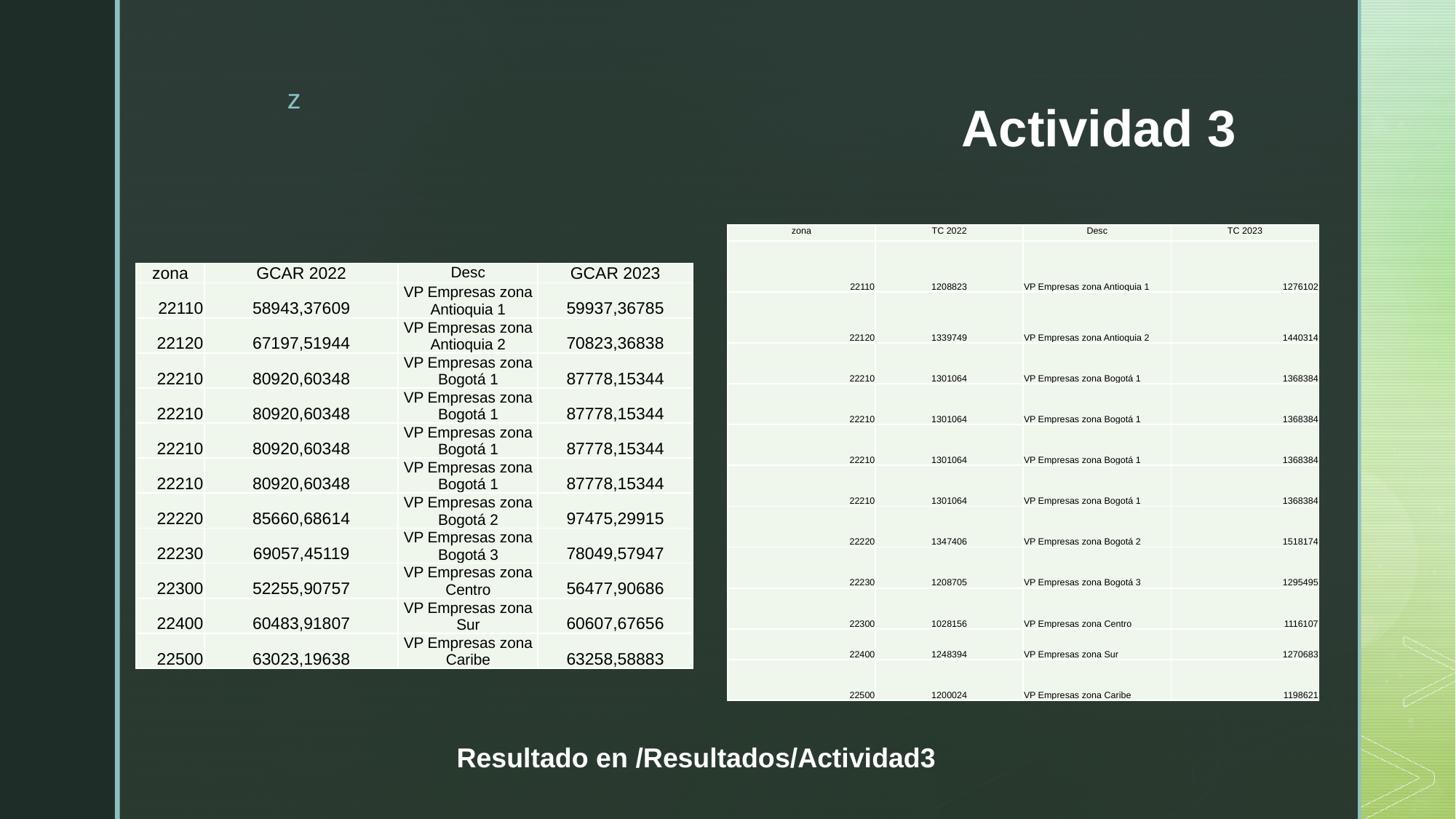

# Actividad 3
| zona | TC 2022 | Desc | TC 2023 |
| --- | --- | --- | --- |
| 22110 | 1208823 | VP Empresas zona Antioquia 1 | 1276102 |
| 22120 | 1339749 | VP Empresas zona Antioquia 2 | 1440314 |
| 22210 | 1301064 | VP Empresas zona Bogotá 1 | 1368384 |
| 22210 | 1301064 | VP Empresas zona Bogotá 1 | 1368384 |
| 22210 | 1301064 | VP Empresas zona Bogotá 1 | 1368384 |
| 22210 | 1301064 | VP Empresas zona Bogotá 1 | 1368384 |
| 22220 | 1347406 | VP Empresas zona Bogotá 2 | 1518174 |
| 22230 | 1208705 | VP Empresas zona Bogotá 3 | 1295495 |
| 22300 | 1028156 | VP Empresas zona Centro | 1116107 |
| 22400 | 1248394 | VP Empresas zona Sur | 1270683 |
| 22500 | 1200024 | VP Empresas zona Caribe | 1198621 |
| zona | GCAR 2022 | Desc | GCAR 2023 |
| --- | --- | --- | --- |
| 22110 | 58943,37609 | VP Empresas zona Antioquia 1 | 59937,36785 |
| 22120 | 67197,51944 | VP Empresas zona Antioquia 2 | 70823,36838 |
| 22210 | 80920,60348 | VP Empresas zona Bogotá 1 | 87778,15344 |
| 22210 | 80920,60348 | VP Empresas zona Bogotá 1 | 87778,15344 |
| 22210 | 80920,60348 | VP Empresas zona Bogotá 1 | 87778,15344 |
| 22210 | 80920,60348 | VP Empresas zona Bogotá 1 | 87778,15344 |
| 22220 | 85660,68614 | VP Empresas zona Bogotá 2 | 97475,29915 |
| 22230 | 69057,45119 | VP Empresas zona Bogotá 3 | 78049,57947 |
| 22300 | 52255,90757 | VP Empresas zona Centro | 56477,90686 |
| 22400 | 60483,91807 | VP Empresas zona Sur | 60607,67656 |
| 22500 | 63023,19638 | VP Empresas zona Caribe | 63258,58883 |

Resultado en /Resultados/Actividad3